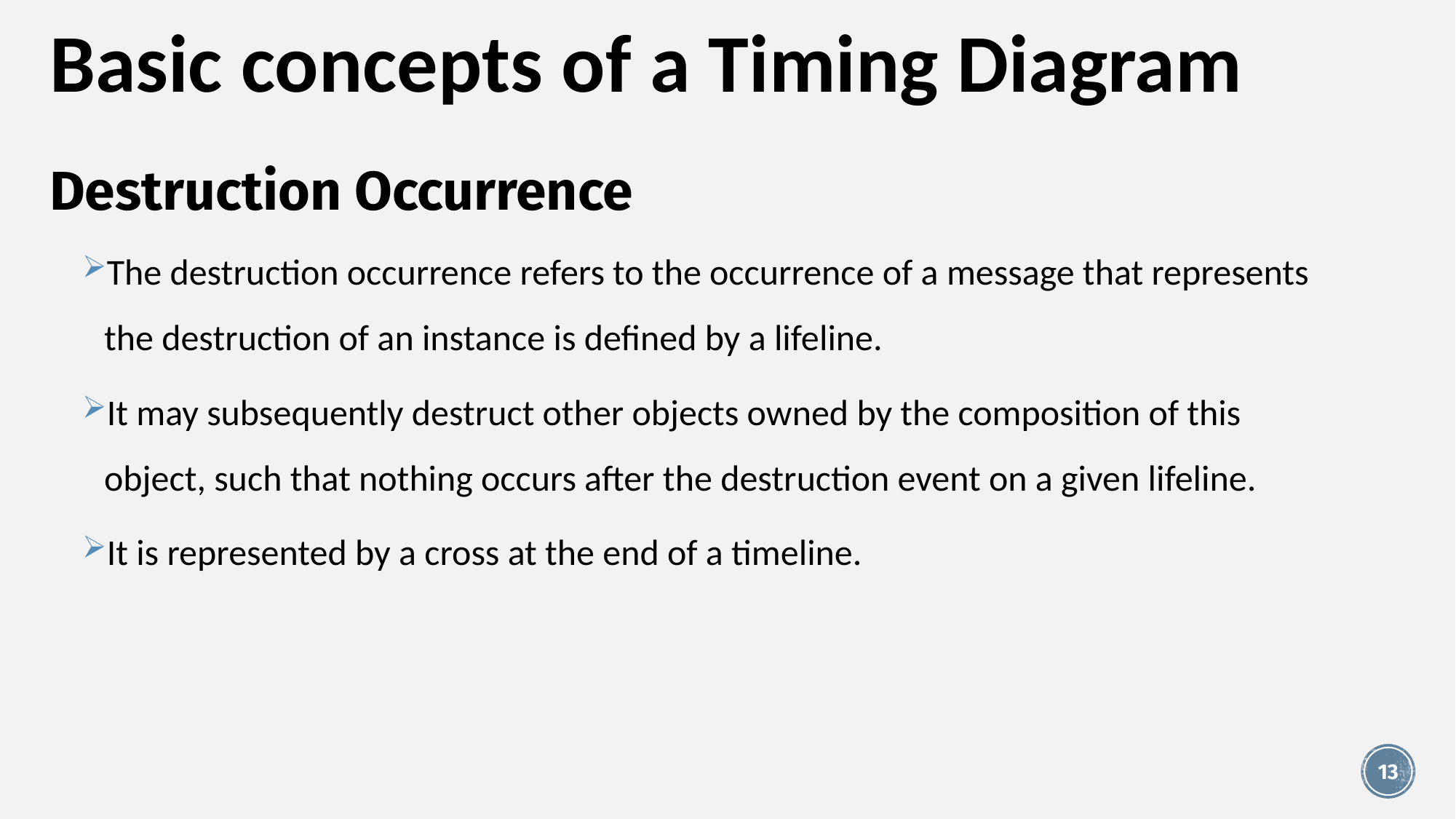

# Basic concepts of a Timing Diagram
Destruction Occurrence
The destruction occurrence refers to the occurrence of a message that represents the destruction of an instance is defined by a lifeline.
It may subsequently destruct other objects owned by the composition of this object, such that nothing occurs after the destruction event on a given lifeline.
It is represented by a cross at the end of a timeline.

13